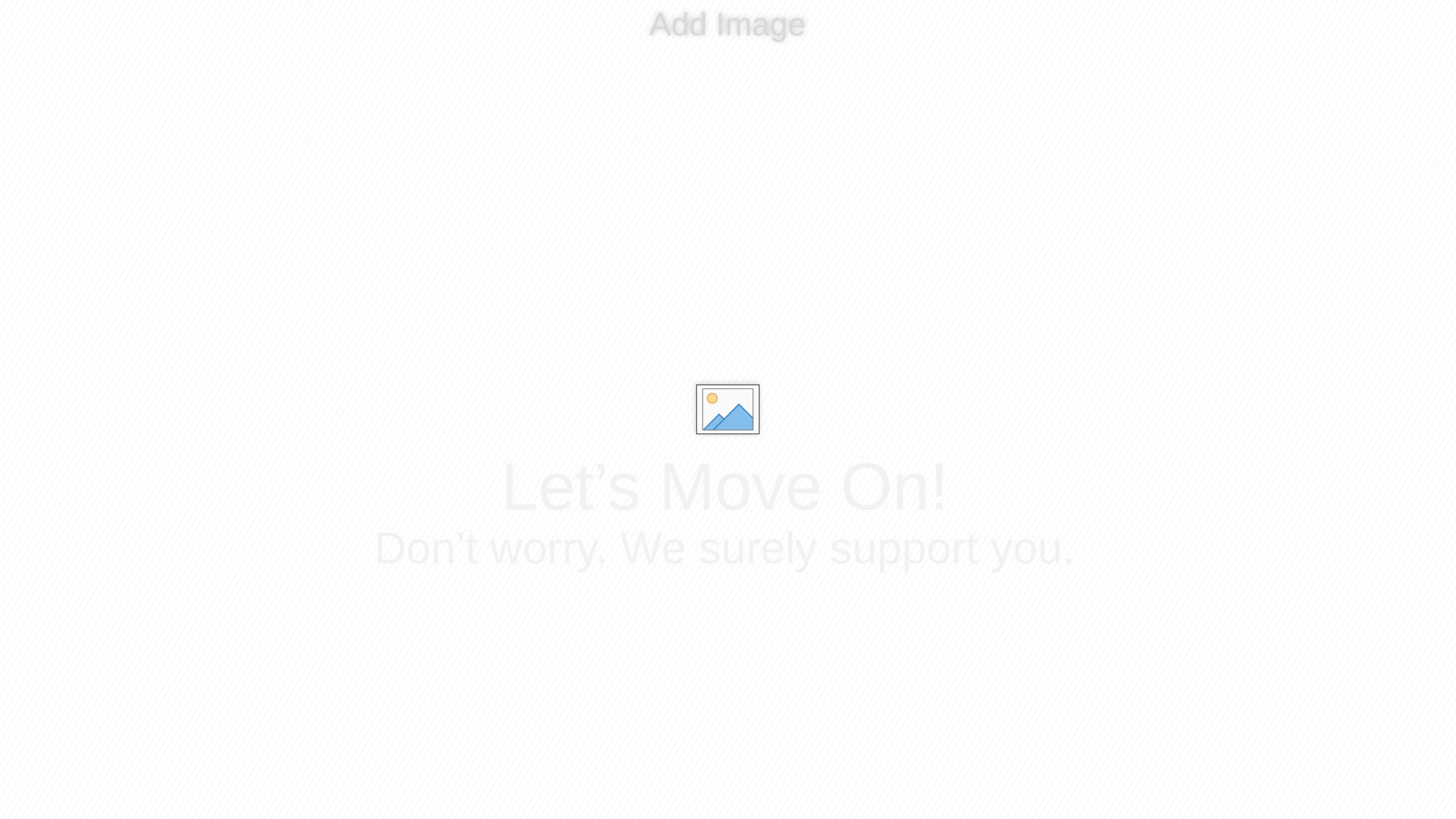

Let’s Move On!
Don’t worry. We surely support you.